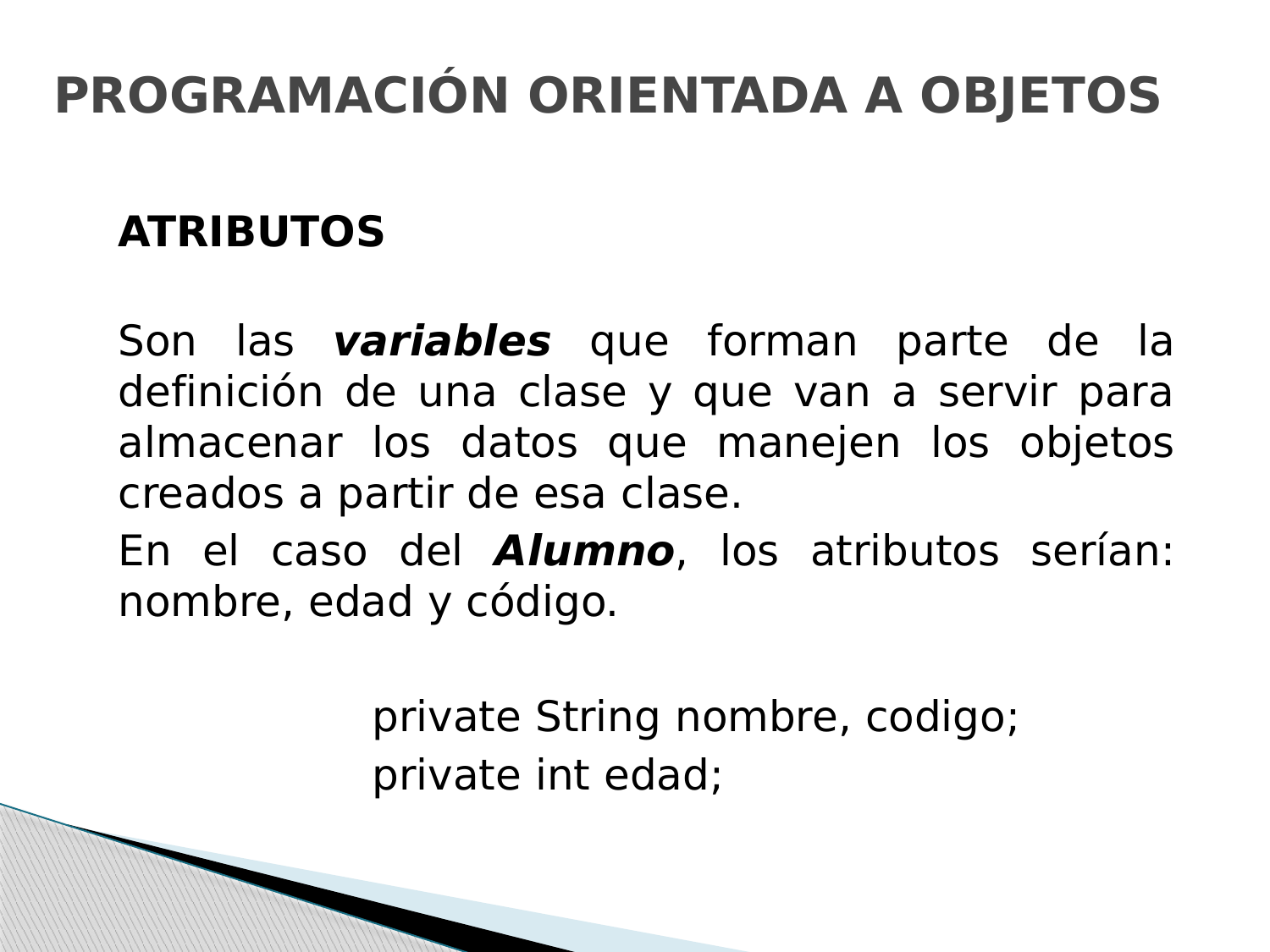

# PROGRAMACIÓN ORIENTADA A OBJETOS
	ATRIBUTOS
Son las variables que forman parte de la definición de una clase y que van a servir para almacenar los datos que manejen los objetos creados a partir de esa clase.
	En el caso del Alumno, los atributos serían: nombre, edad y código.

			private String nombre, codigo;
			private int edad;